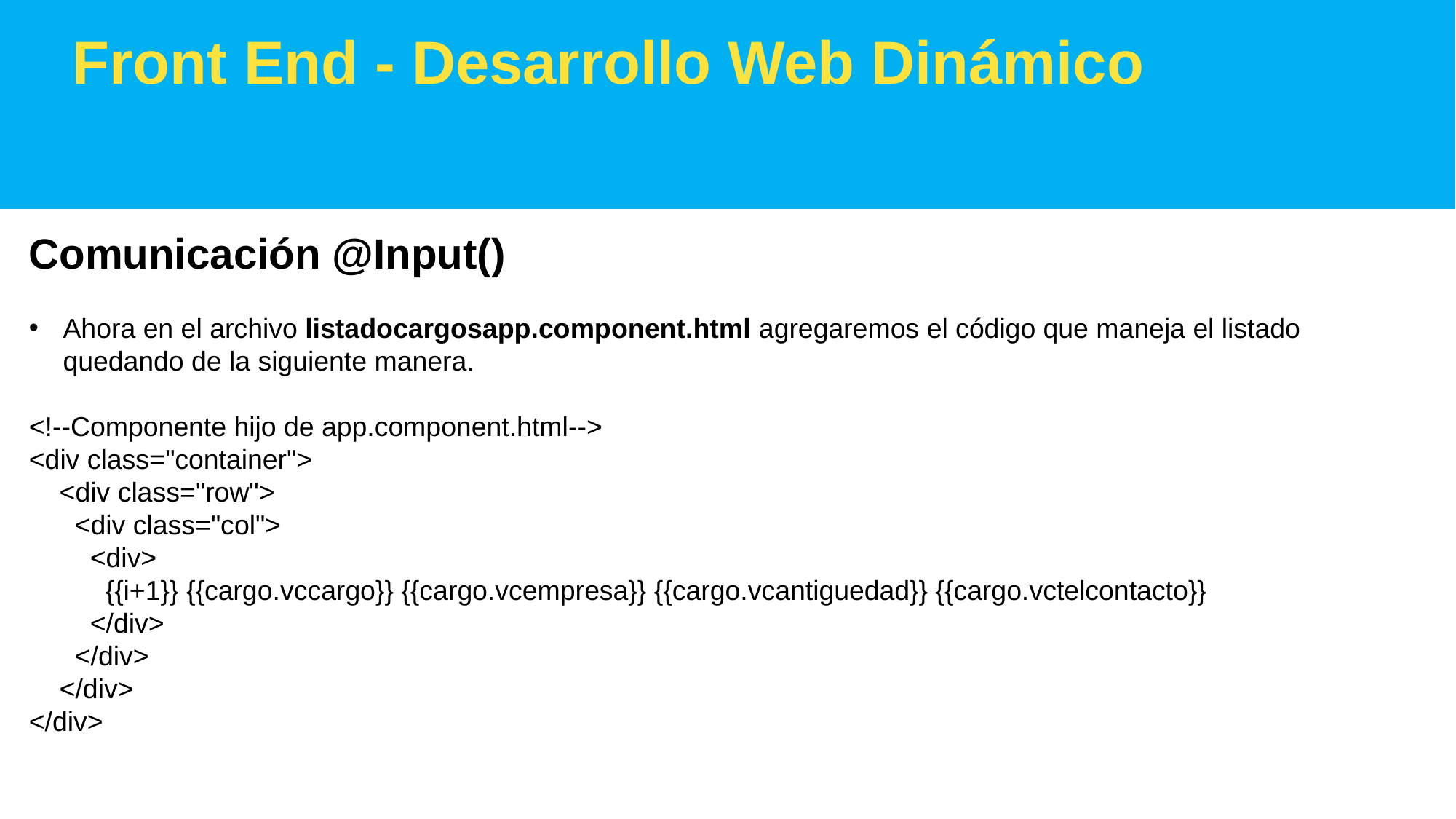

Front End - Desarrollo Web Dinámico
Comunicación @Input()

Ahora en el archivo listadocargosapp.component.html agregaremos el código que maneja el listado quedando de la siguiente manera.

<!--Componente hijo de app.component.html-->
<div class="container">
    <div class="row">
      <div class="col">
        <div>
          {{i+1}} {{cargo.vccargo}} {{cargo.vcempresa}} {{cargo.vcantiguedad}} {{cargo.vctelcontacto}}
        </div>
      </div>
    </div>
</div>